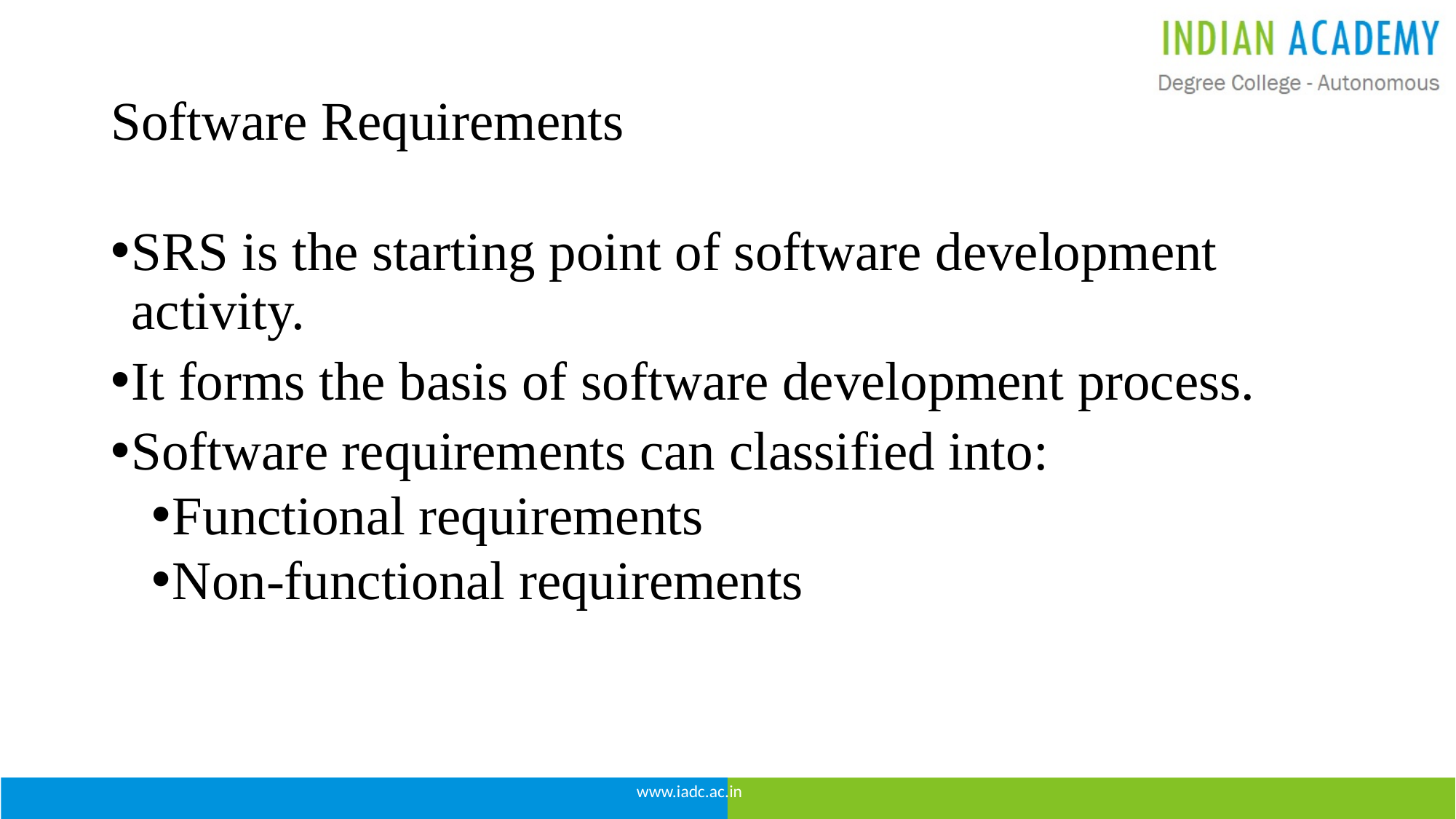

# Software Requirements
SRS is the starting point of software development activity.
It forms the basis of software development process.
Software requirements can classified into:
Functional requirements
Non-functional requirements